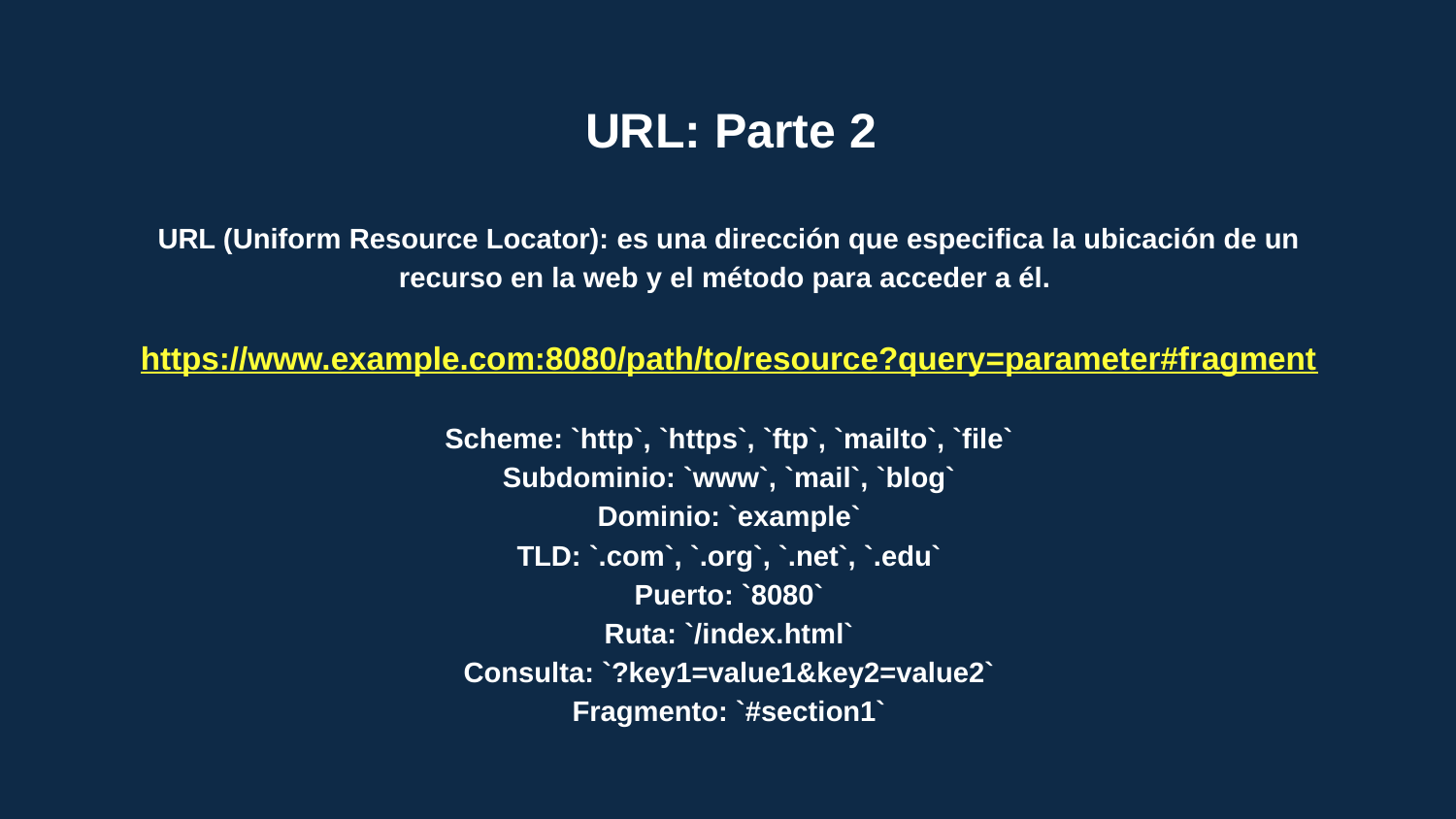

# URL: Parte 2
URL (Uniform Resource Locator): es una dirección que especifica la ubicación de un recurso en la web y el método para acceder a él.

https://www.example.com:8080/path/to/resource?query=parameter#fragment

Scheme: `http`, `https`, `ftp`, `mailto`, `file`
Subdominio: `www`, `mail`, `blog`
Dominio: `example`
TLD: `.com`, `.org`, `.net`, `.edu`
Puerto: `8080`
Ruta: `/index.html`
Consulta: `?key1=value1&key2=value2`
Fragmento: `#section1`